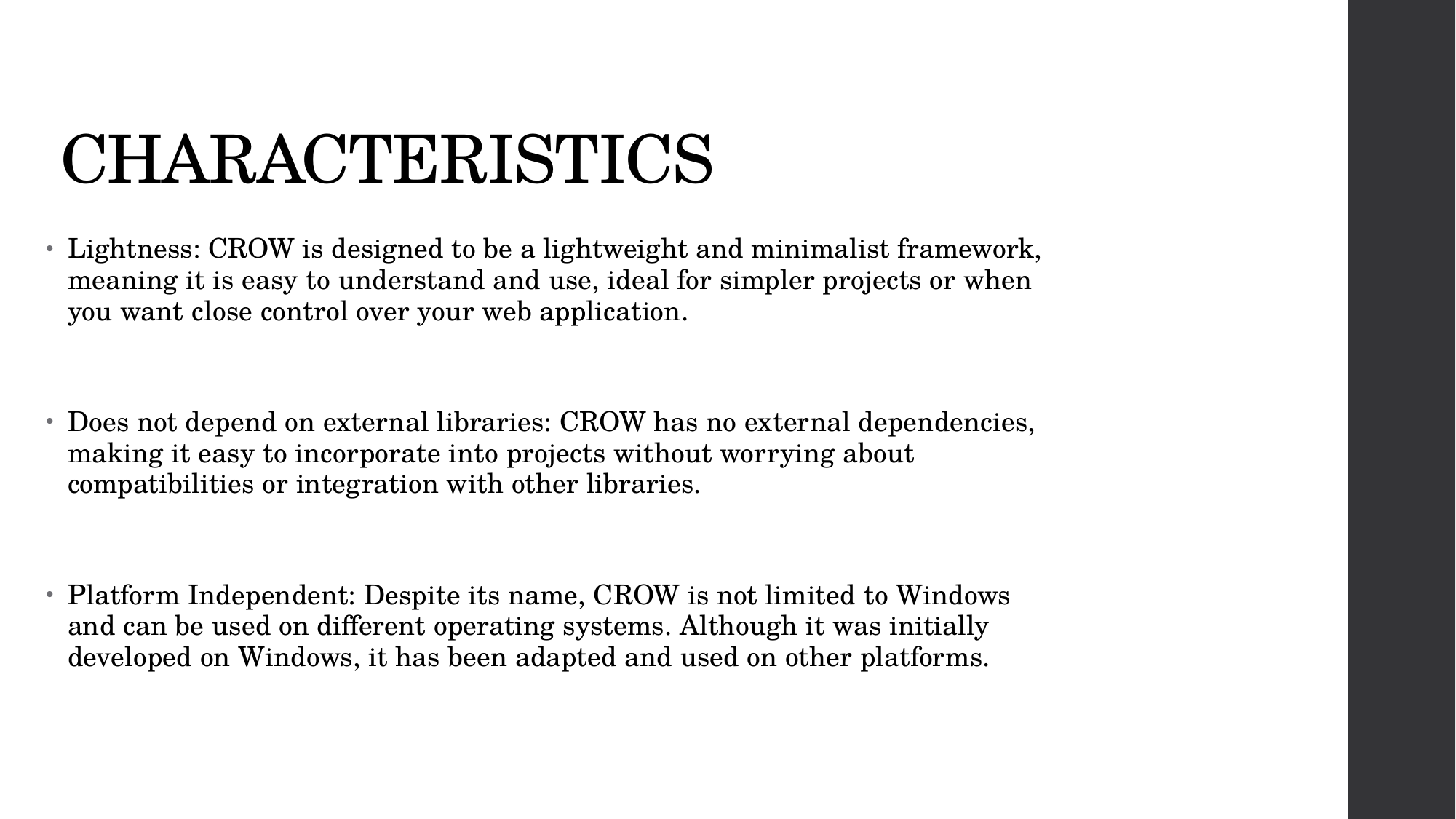

# CHARACTERISTICS
Lightness: CROW is designed to be a lightweight and minimalist framework, meaning it is easy to understand and use, ideal for simpler projects or when you want close control over your web application.

Does not depend on external libraries: CROW has no external dependencies, making it easy to incorporate into projects without worrying about compatibilities or integration with other libraries.

Platform Independent: Despite its name, CROW is not limited to Windows and can be used on different operating systems. Although it was initially developed on Windows, it has been adapted and used on other platforms.